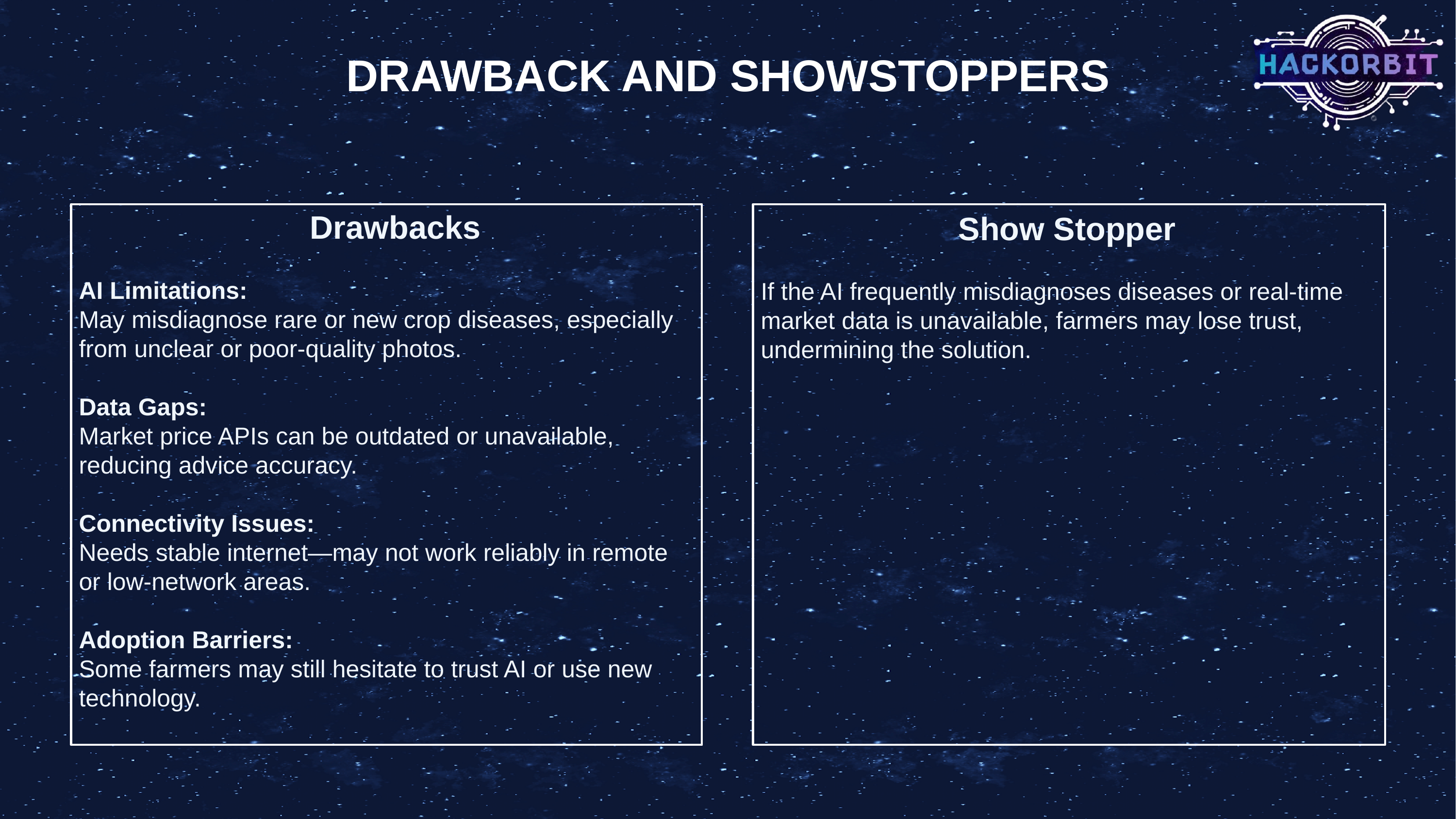

DRAWBACK AND SHOWSTOPPERS
                                  Drawbacks

AI Limitations:
May misdiagnose rare or new crop diseases, especially from unclear or poor-quality photos.

Data Gaps:
Market price APIs can be outdated or unavailable, reducing advice accuracy.

Connectivity Issues:
Needs stable internet—may not work reliably in remote or low-network areas.

Adoption Barriers:
Some farmers may still hesitate to trust AI or use new technology.

                      Show Stopper

If the AI frequently misdiagnoses diseases or real-time market data is unavailable, farmers may lose trust, undermining the solution.